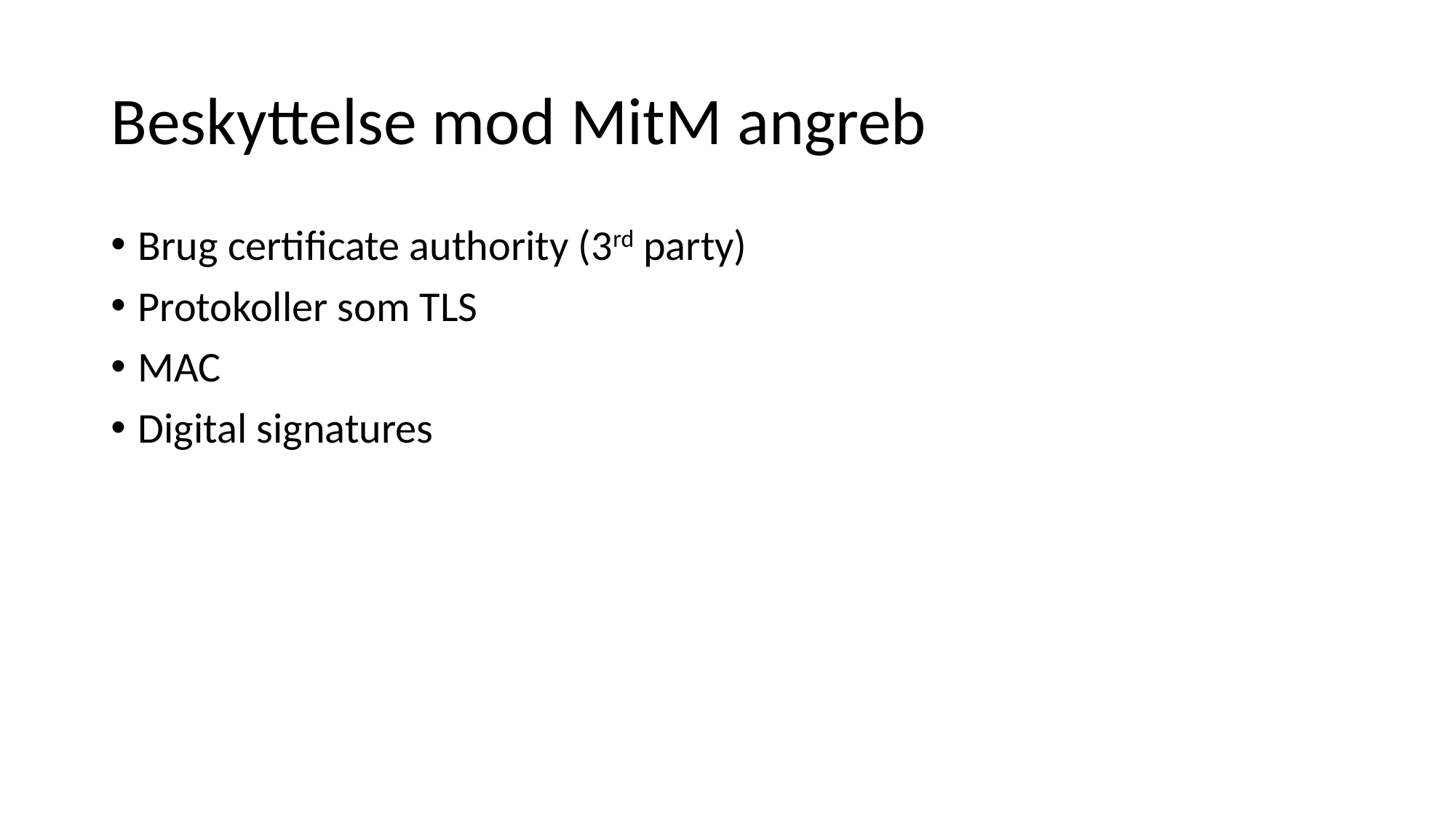

# Beskyttelse mod MitM angreb
Brug certificate authority (3rd party)
Protokoller som TLS
MAC
Digital signatures